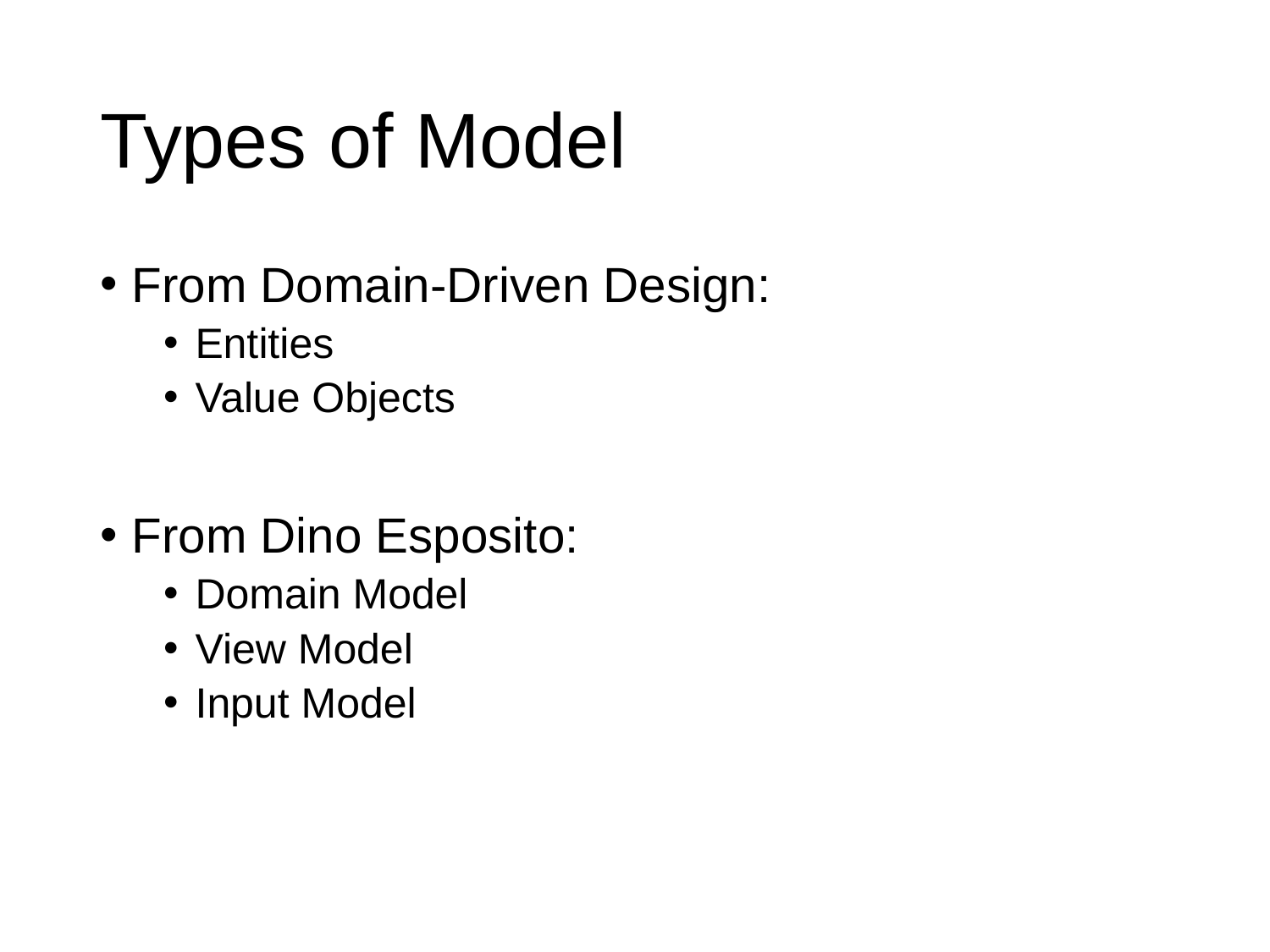

# Types of Model
From Domain-Driven Design:
Entities
Value Objects

From Dino Esposito:
Domain Model
View Model
Input Model